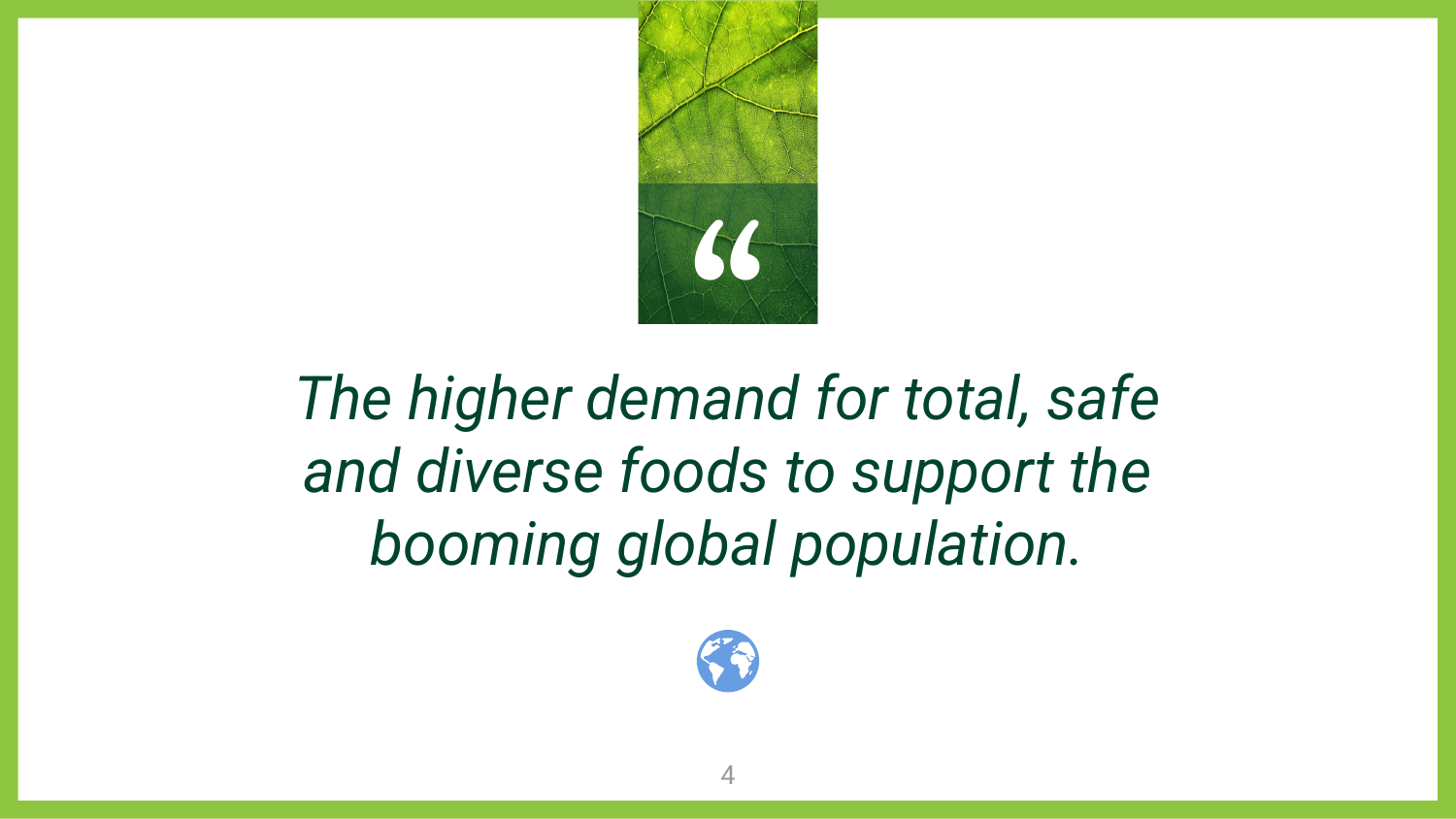

The higher demand for total, safe and diverse foods to support the booming global population.

4